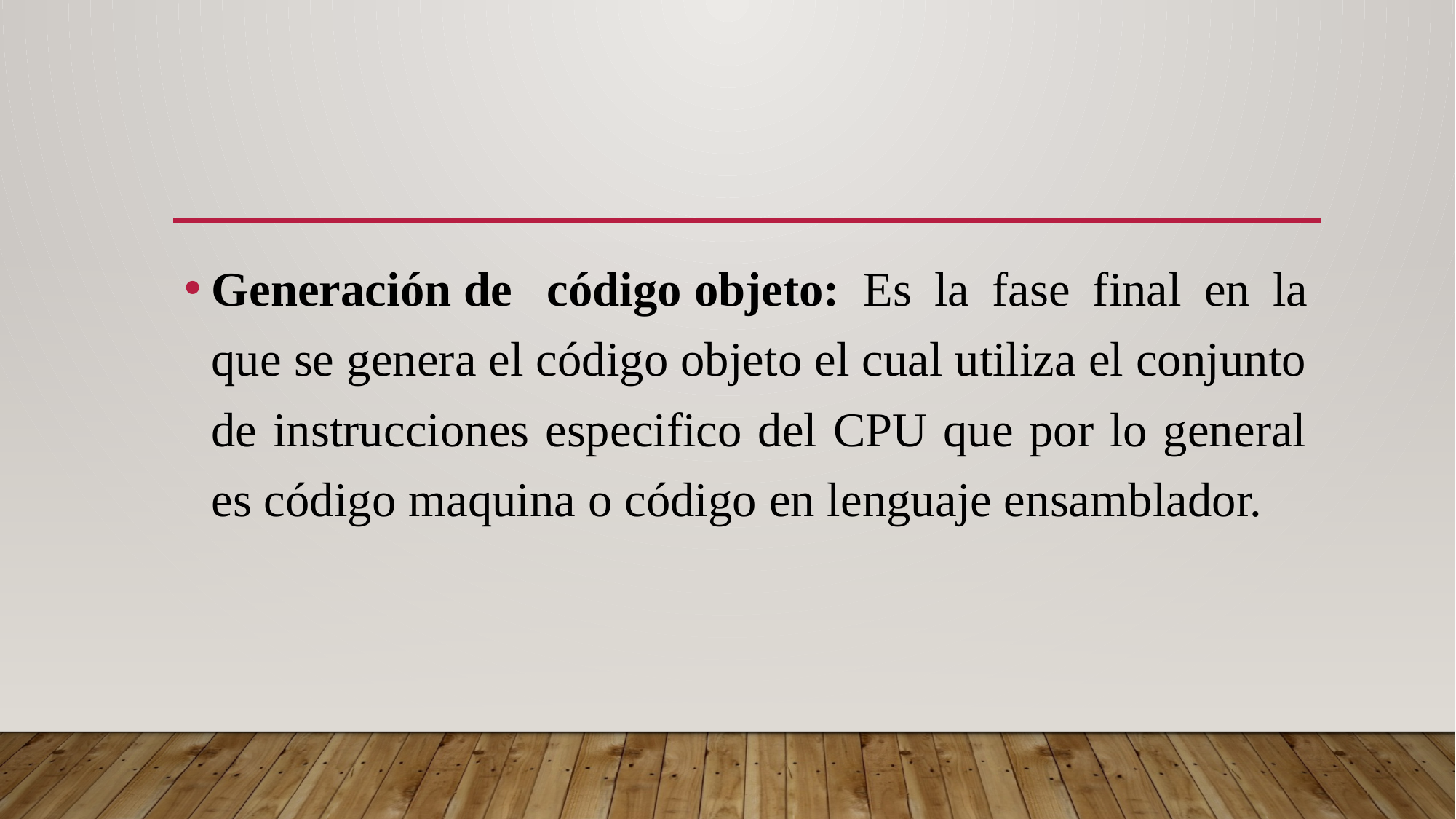

#
Generación de  código objeto: Es la fase final en la que se genera el código objeto el cual utiliza el conjunto de instrucciones especifico del CPU que por lo general es código maquina o código en lenguaje ensamblador.